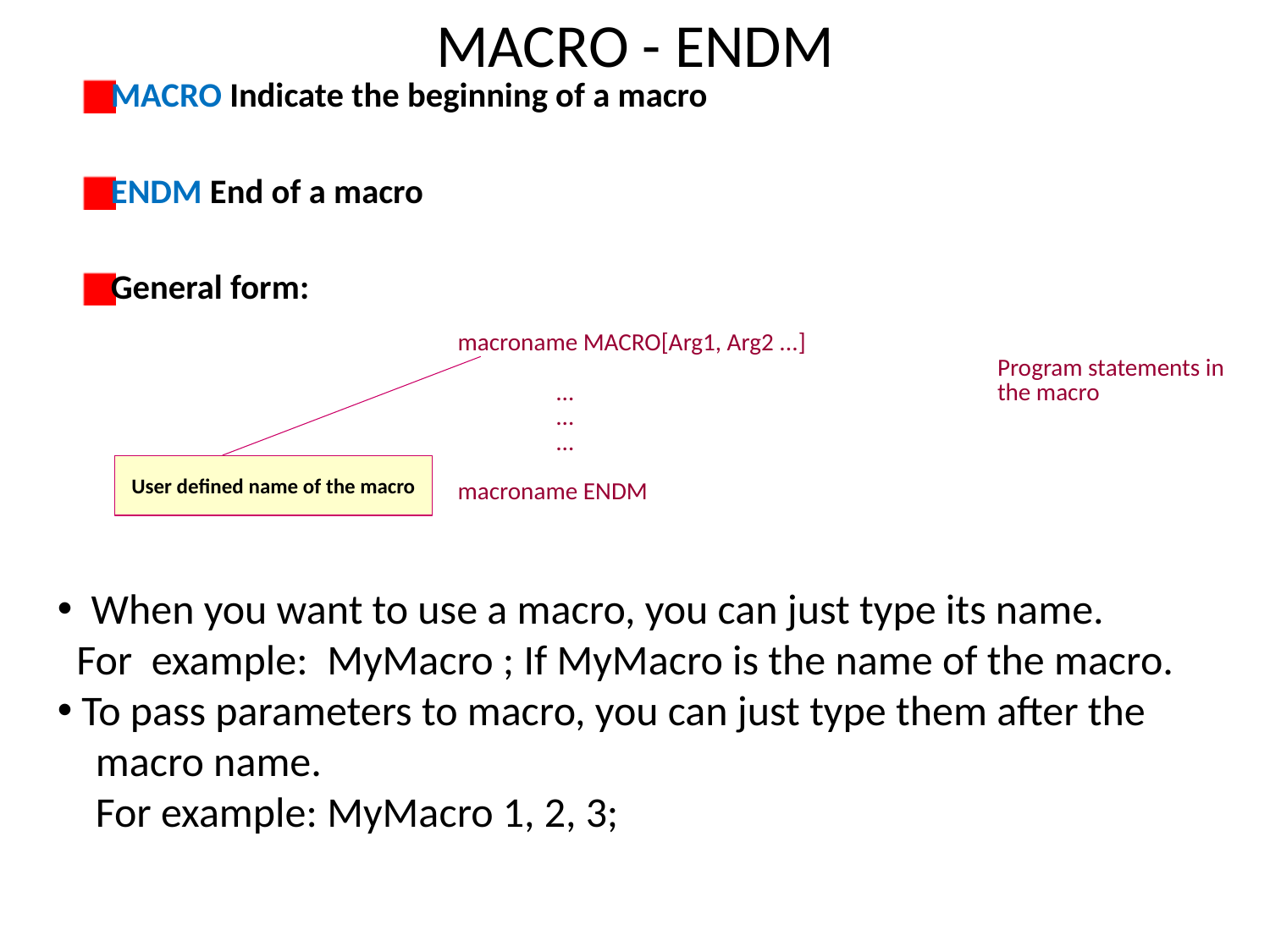

# MACRO - ENDM
MACRO Indicate the beginning of a macro

ENDM End of a macro

General form:
| macroname MACRO[Arg1, Arg2 ...] … … … macroname ENDM | Program statements in the macro |
| --- | --- |
User defined name of the macro
  When you want to use a macro, you can just type its name.
  For  example:  MyMacro ; If MyMacro is the name of the macro.
 To pass parameters to macro, you can just type them after the
    macro name.
    For example: MyMacro 1, 2, 3;